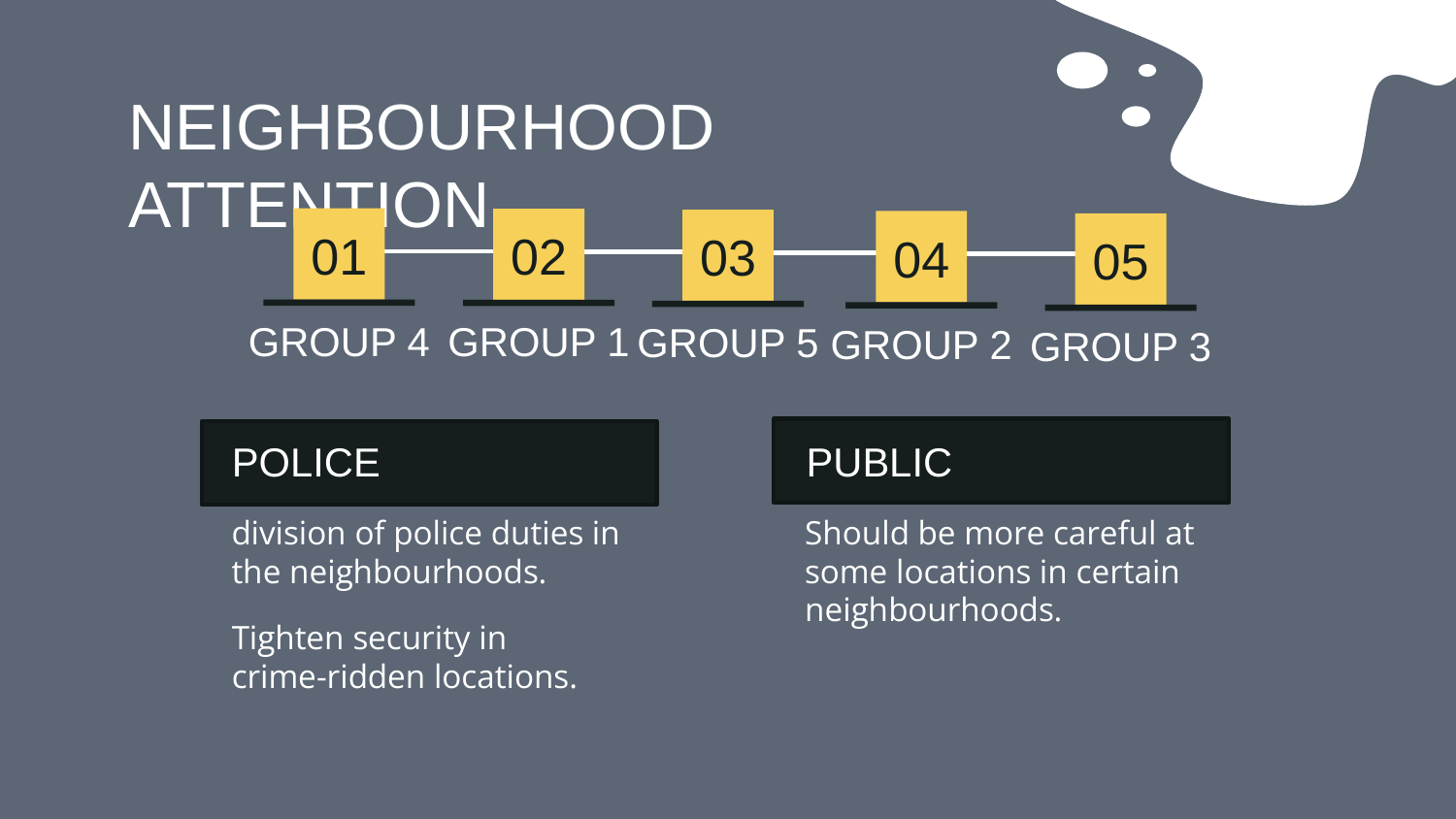

# NEIGHBOURHOOD ATTENTION

01
02
03

04

05
GROUP 4
GROUP 1
GROUP 5
GROUP 2
GROUP 3
PUBLIC
POLICE

Should be more careful at some locations in certain neighbourhoods.
division of police duties in the neighbourhoods.
Tighten security in crime-ridden locations.